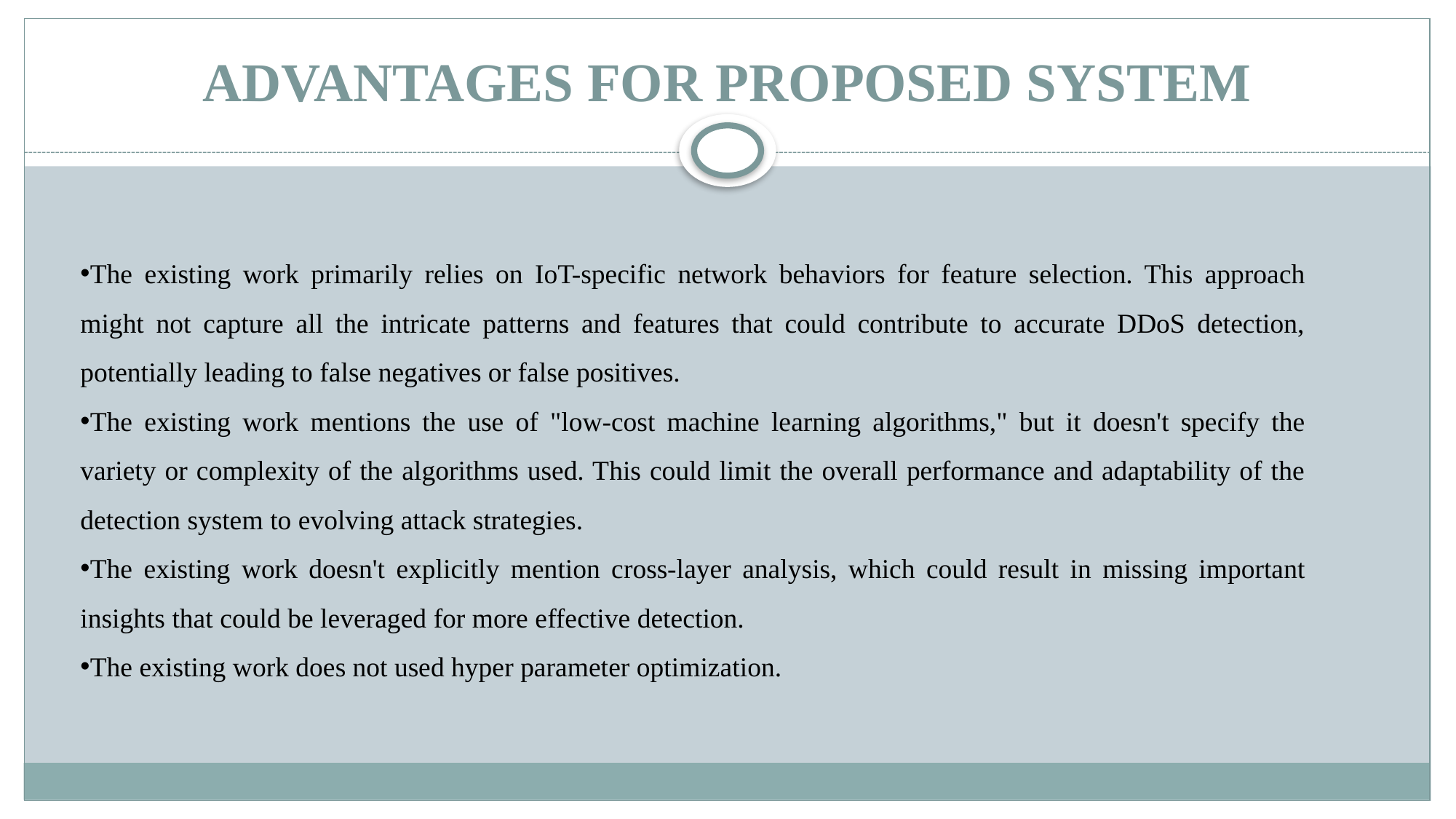

# ADVANTAGES FOR PROPOSED SYSTEM

The existing work primarily relies on IoT-specific network behaviors for feature selection. This approach might not capture all the intricate patterns and features that could contribute to accurate DDoS detection, potentially leading to false negatives or false positives.
The existing work mentions the use of "low-cost machine learning algorithms," but it doesn't specify the variety or complexity of the algorithms used. This could limit the overall performance and adaptability of the detection system to evolving attack strategies.
The existing work doesn't explicitly mention cross-layer analysis, which could result in missing important insights that could be leveraged for more effective detection.
The existing work does not used hyper parameter optimization.